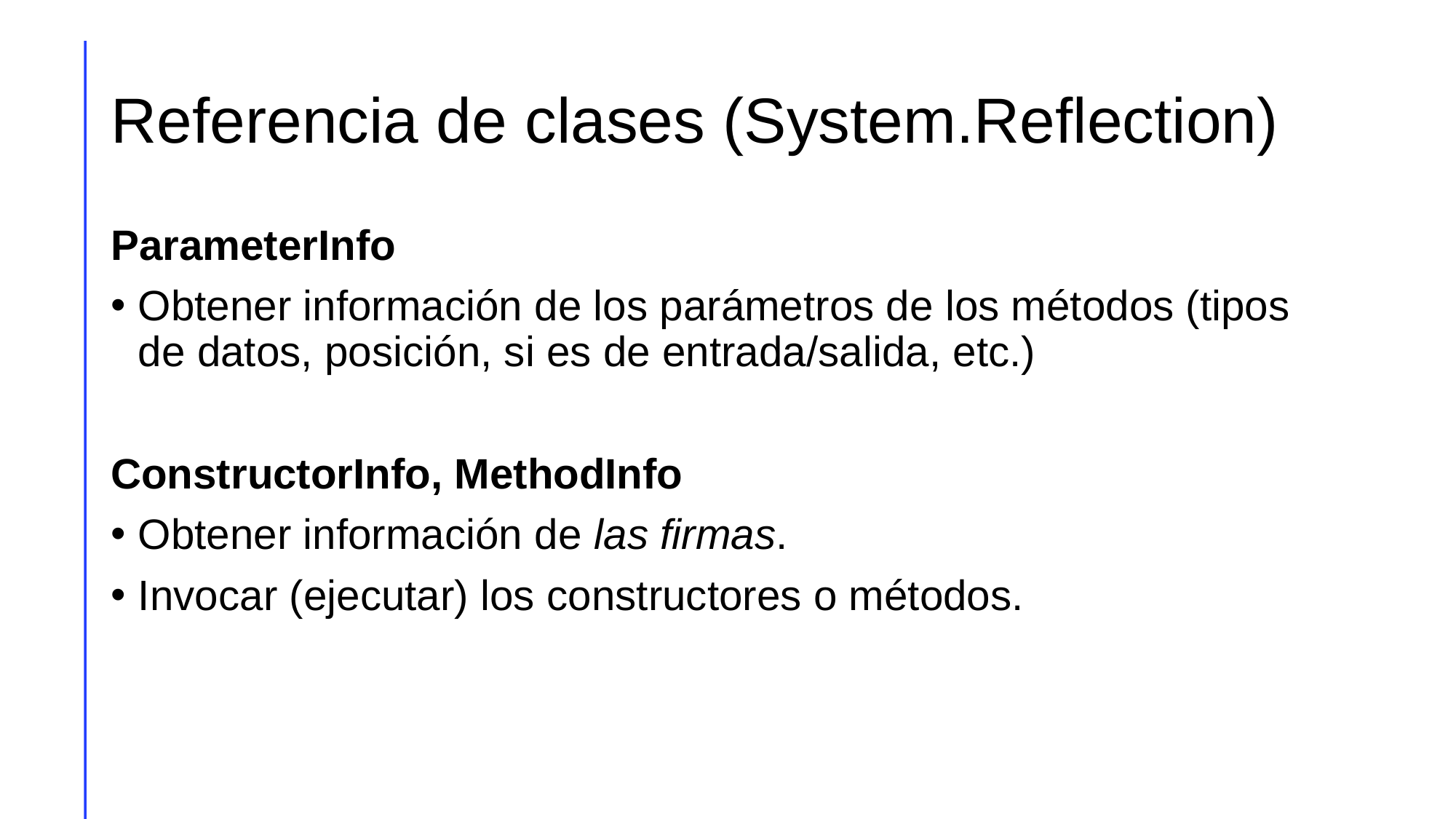

# Referencia de clases (System.Reflection)
ParameterInfo
Obtener información de los parámetros de los métodos (tipos de datos, posición, si es de entrada/salida, etc.)

ConstructorInfo, MethodInfo
Obtener información de las firmas.
Invocar (ejecutar) los constructores o métodos.